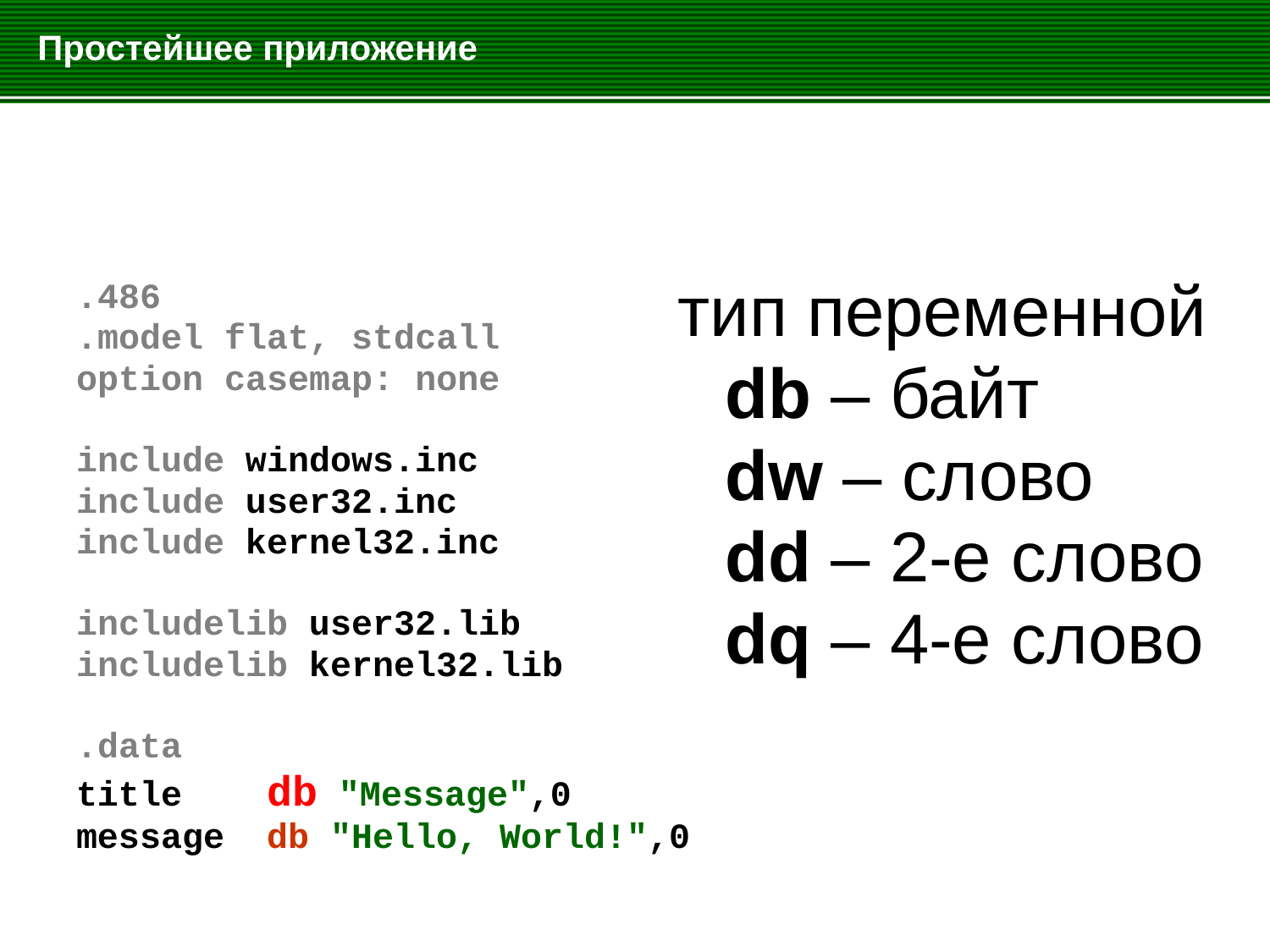

# Простейшее приложение
.486
.model flat, stdcall
option casemap: none

include windows.inc
include user32.inc
include kernel32.inc

includelib user32.lib
includelib kernel32.lib

.data
title    db "Message",0
message  db "Hello, World!",0

тип переменной
	db – байт
	dw – слово
	dd – 2-е слово
	dq – 4-е слово